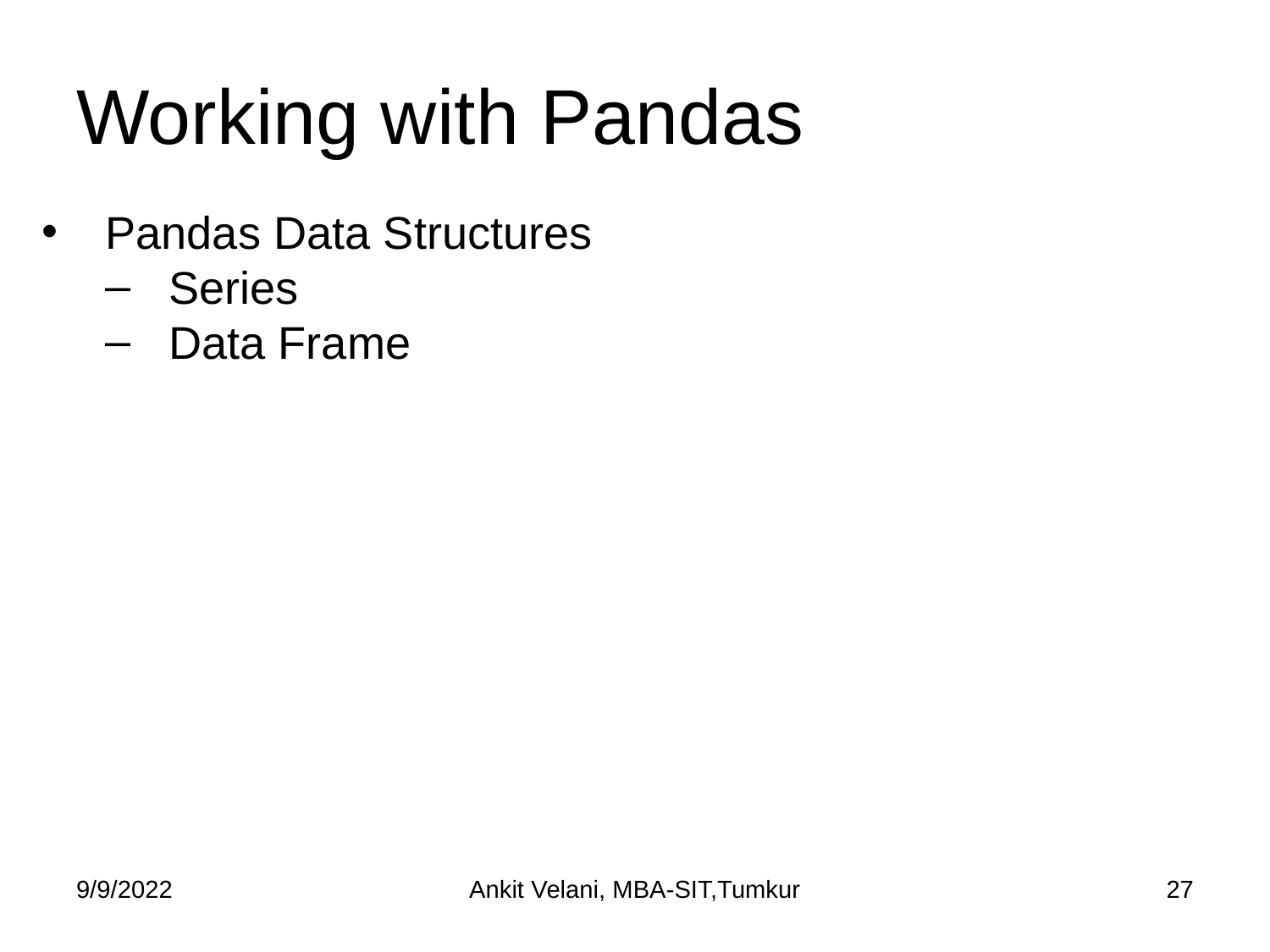

# Working with Pandas
Pandas Data Structures
Series
Data Frame
9/9/2022
Ankit Velani, MBA-SIT,Tumkur
27